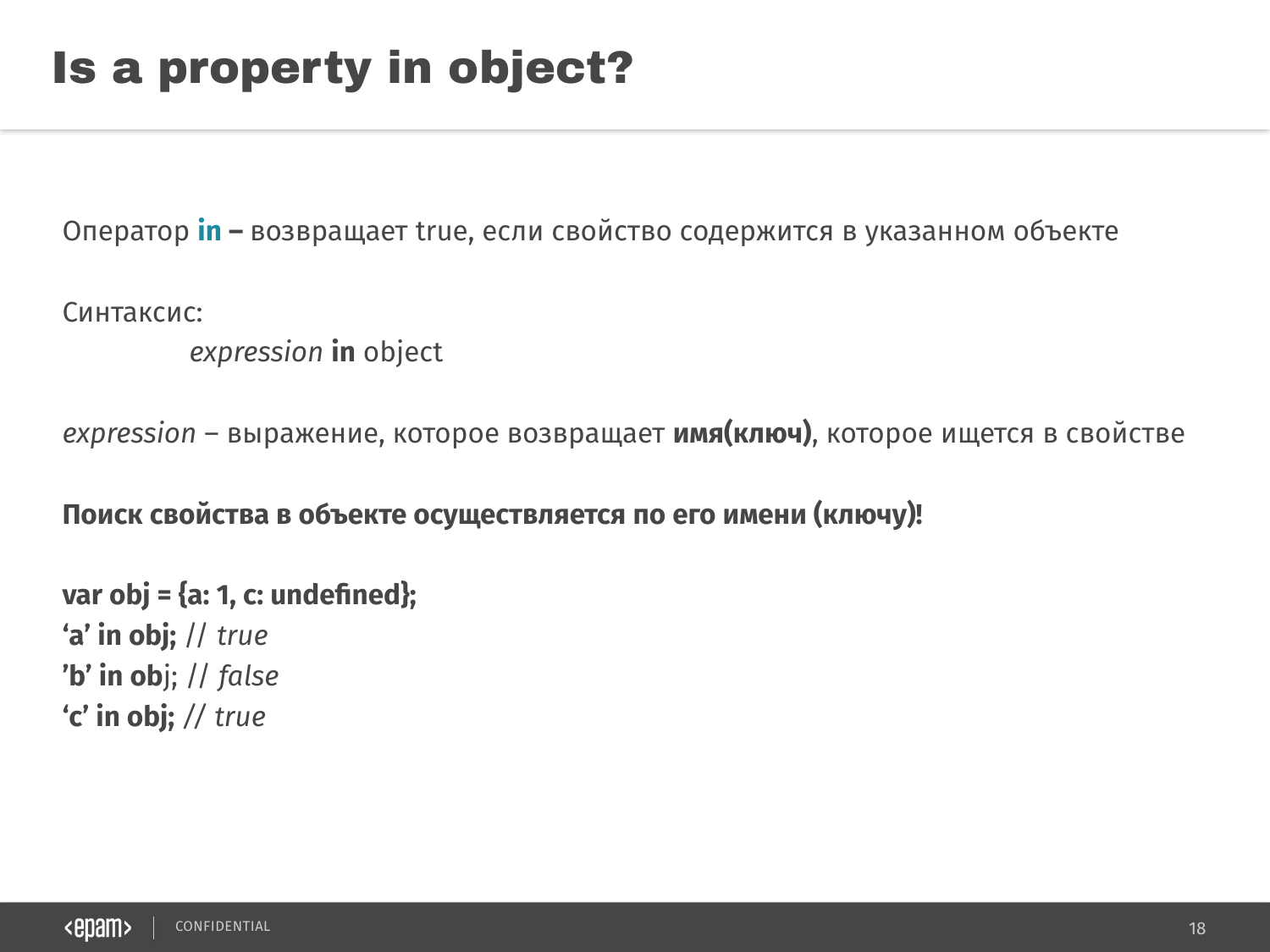

Is a property in object?
Оператор in – возвращает true, если свойство содержится в указанном объекте

Синтаксис:
	expression in object

expression – выражение, которое возвращает имя(ключ), которое ищется в свойстве

Поиск свойства в объекте осуществляется по его имени (ключу)!

var obj = {a: 1, c: undefined};
‘a’ in obj; // true
’b’ in obj; // false
‘c’ in obj; // true